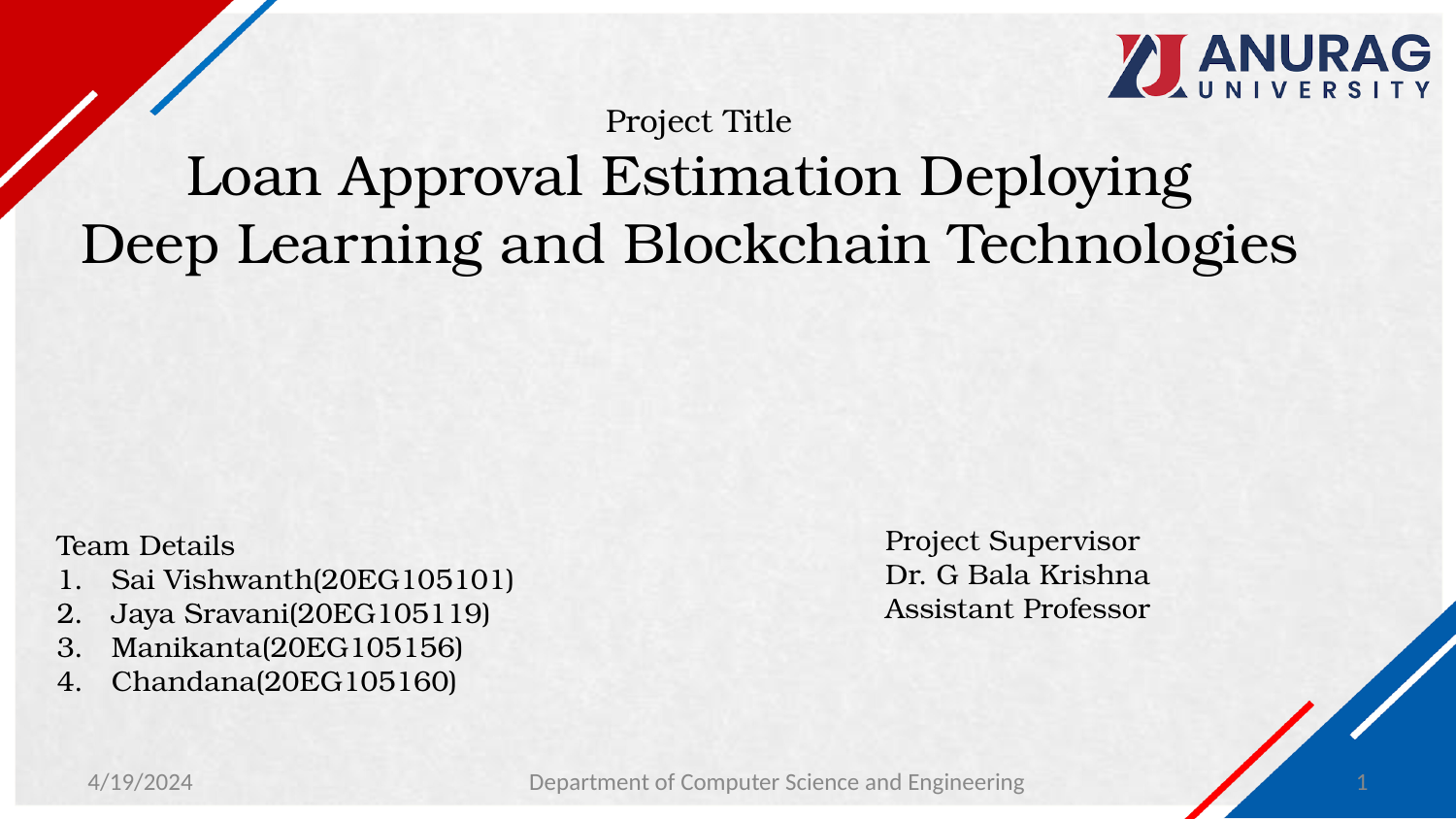

# Project Title Loan Approval Estimation Deploying Deep Learning and Blockchain Technologies

Project Supervisor
Dr. G Bala Krishna
Assistant Professor
Team Details
Sai Vishwanth(20EG105101)
Jaya Sravani(20EG105119)
Manikanta(20EG105156)
Chandana(20EG105160)

4/19/2024
Department of Computer Science and Engineering
1